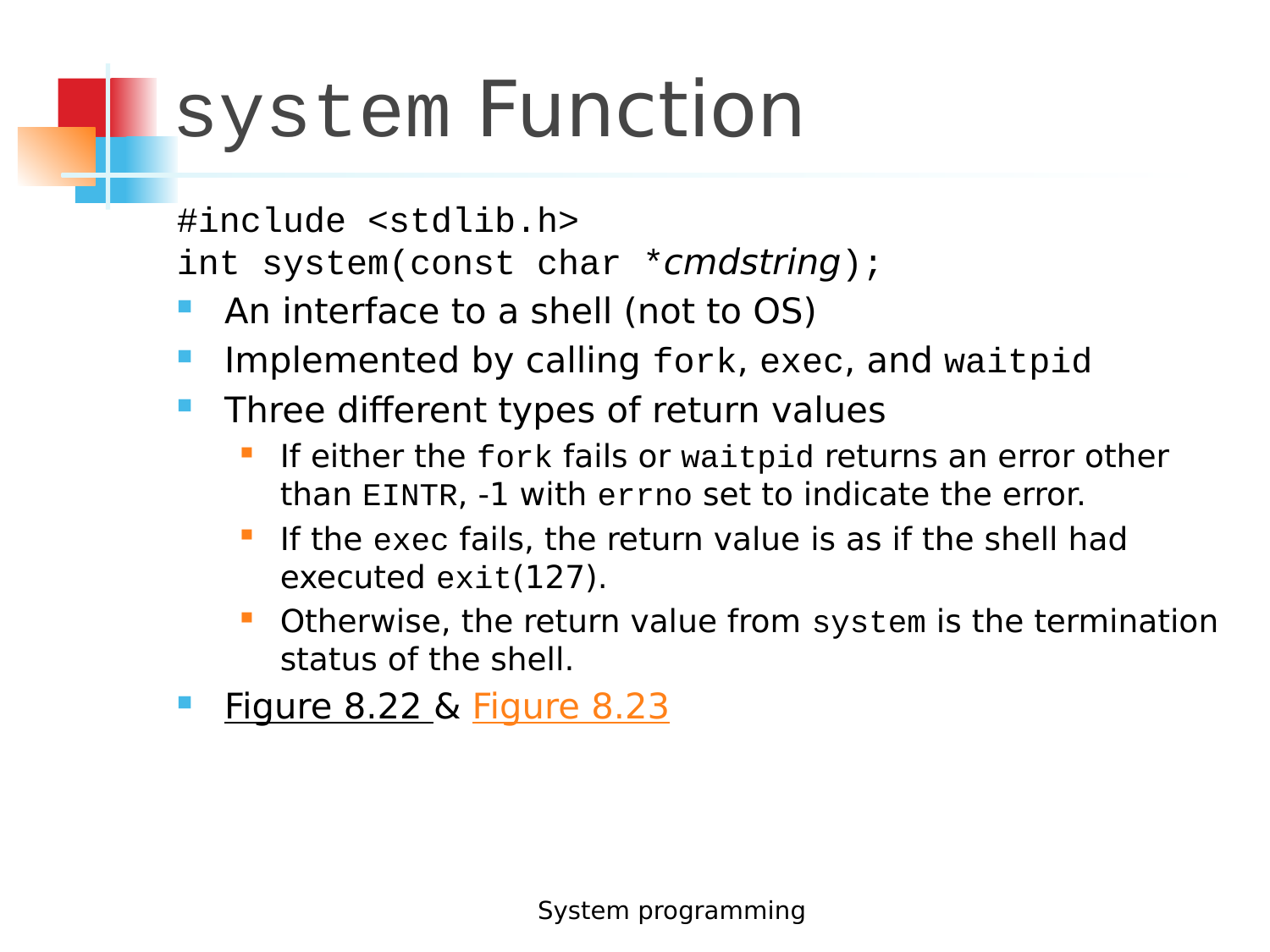

system Function
#include <stdlib.h>
int system(const char *cmdstring);
An interface to a shell (not to OS)
Implemented by calling fork, exec, and waitpid
Three different types of return values
If either the fork fails or waitpid returns an error other than EINTR, -1 with errno set to indicate the error.
If the exec fails, the return value is as if the shell had executed exit(127).
Otherwise, the return value from system is the termination status of the shell.
Figure 8.22 & Figure 8.23